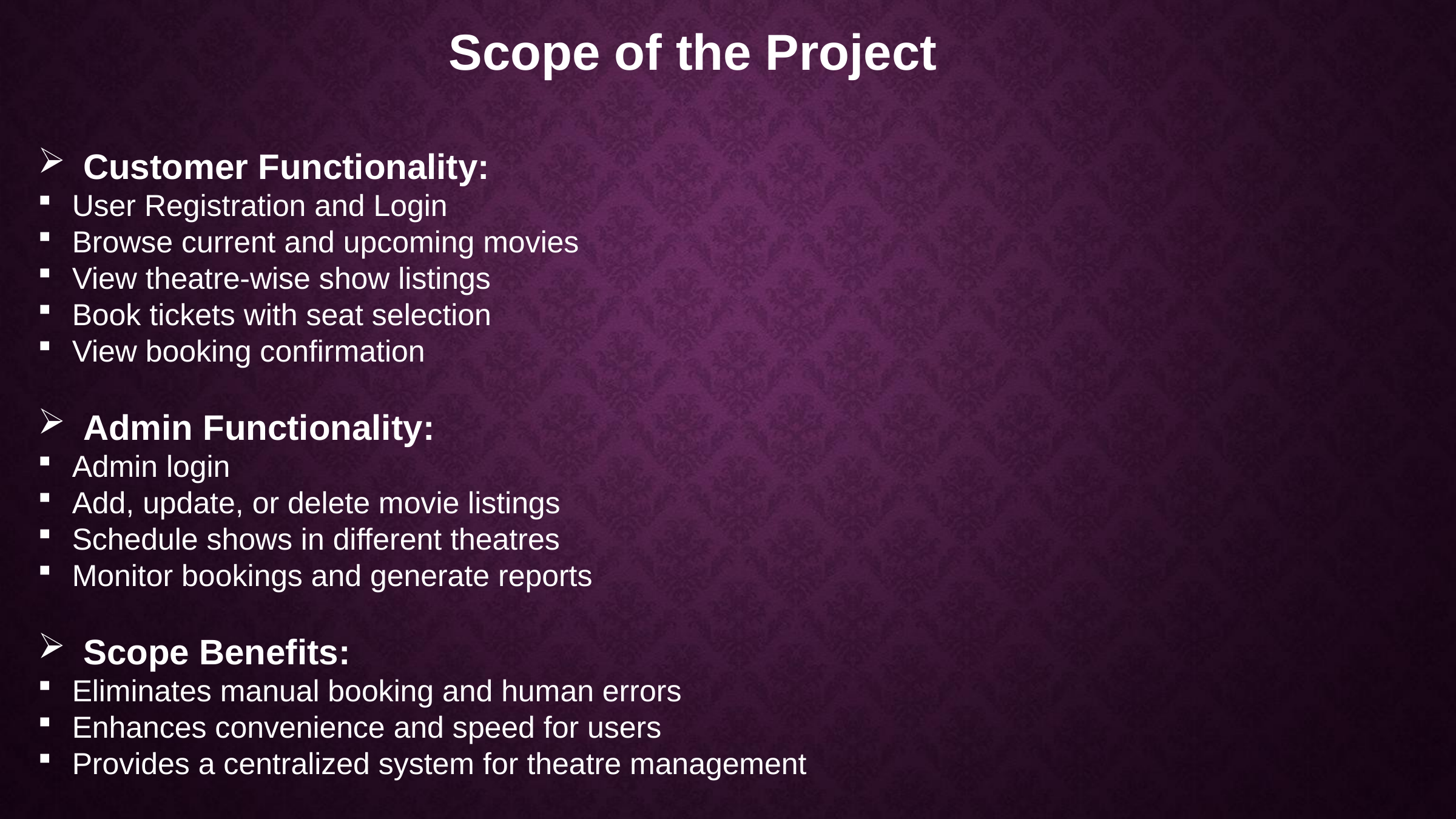

Scope of the Project
Customer Functionality:
User Registration and Login
Browse current and upcoming movies
View theatre-wise show listings
Book tickets with seat selection
View booking confirmation

Admin Functionality:
Admin login
Add, update, or delete movie listings
Schedule shows in different theatres
Monitor bookings and generate reports

Scope Benefits:
Eliminates manual booking and human errors
Enhances convenience and speed for users
Provides a centralized system for theatre management